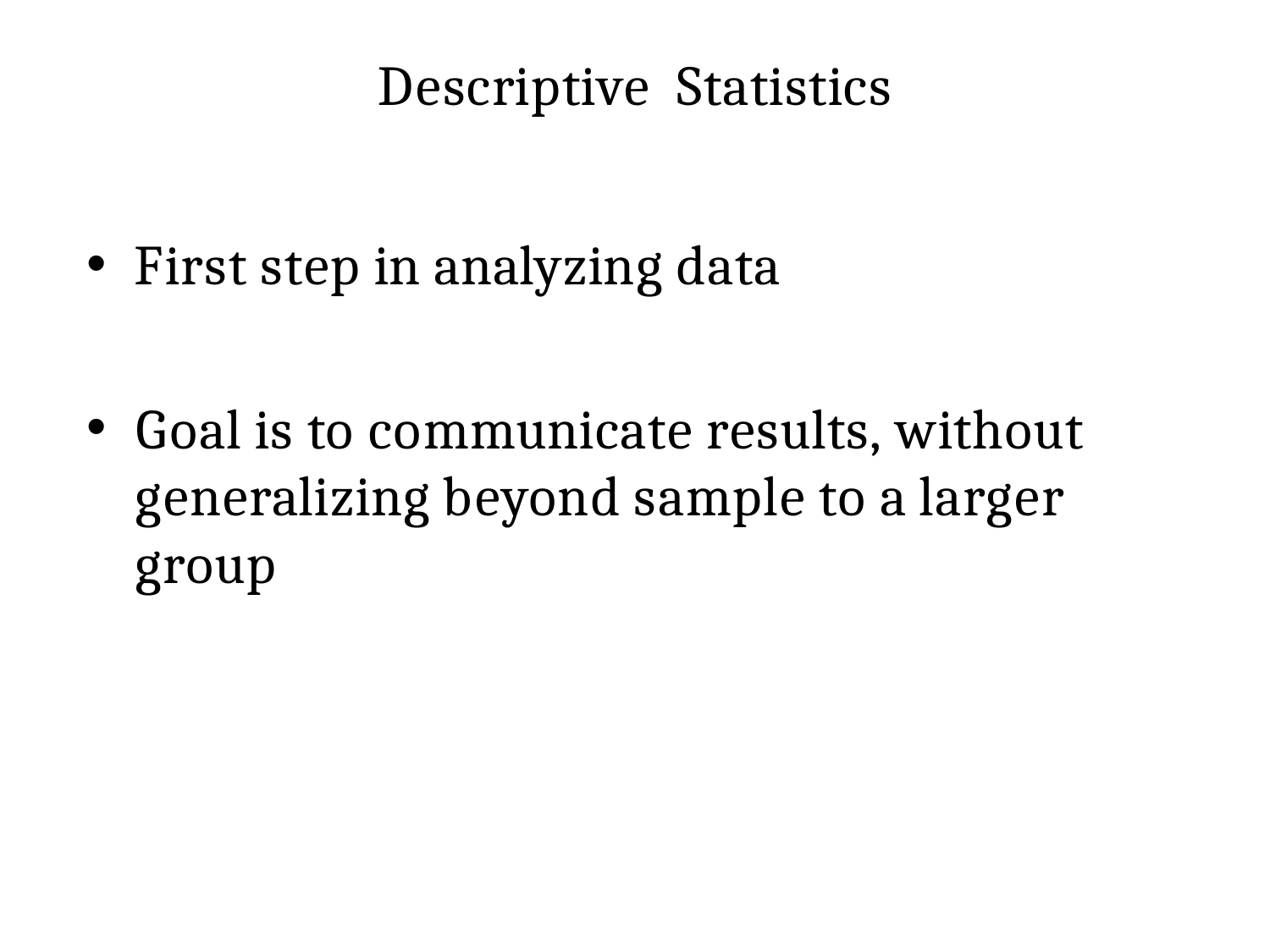

# Descriptive  Statistics
First step in analyzing data
Goal is to communicate results, without generalizing beyond sample to a larger group